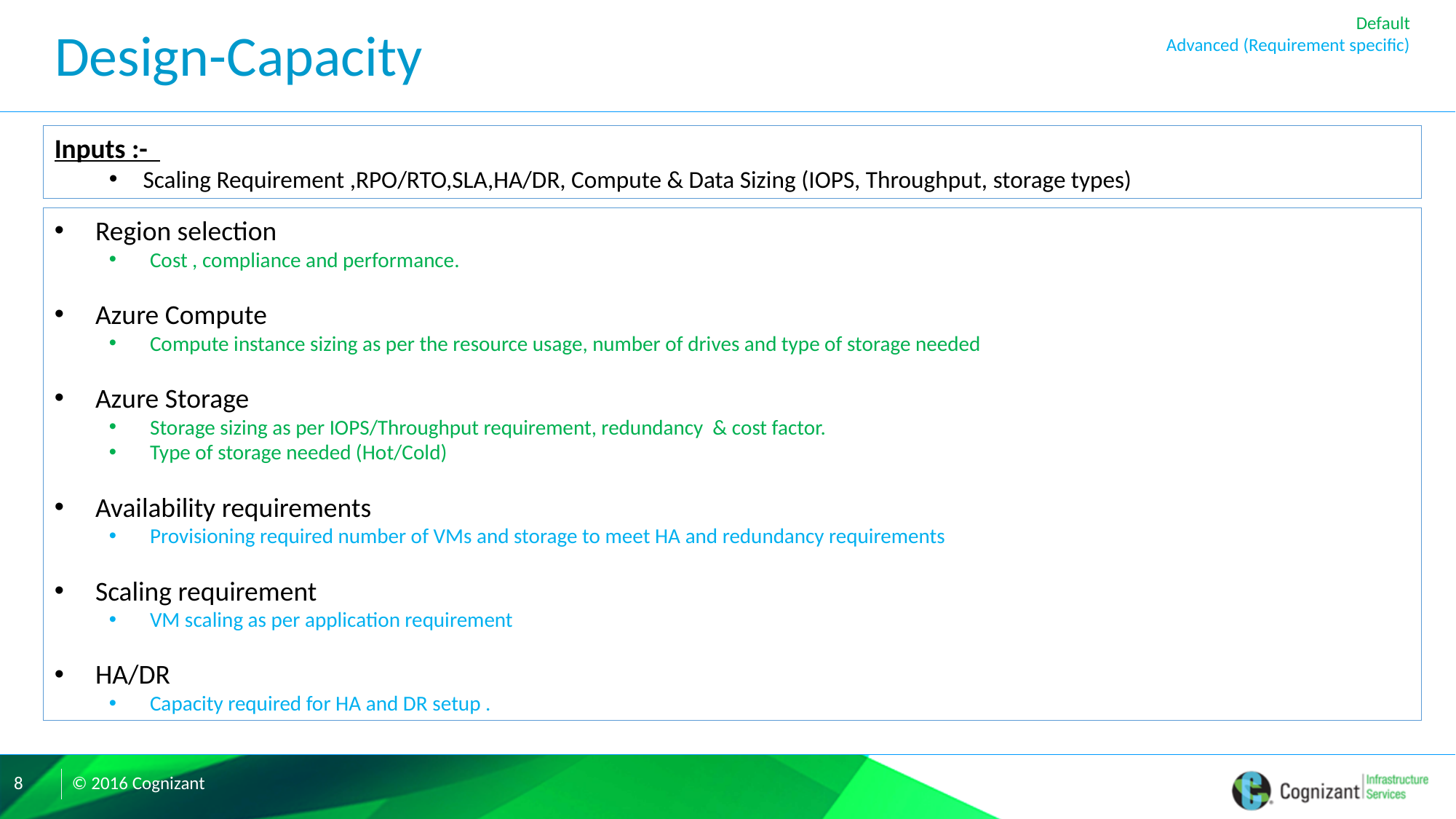

Default
Advanced (Requirement specific)
Design-Capacity
Inputs :-
Scaling Requirement ,RPO/RTO,SLA,HA/DR, Compute & Data Sizing (IOPS, Throughput, storage types)
Region selection
Cost , compliance and performance.

Azure Compute
Compute instance sizing as per the resource usage, number of drives and type of storage needed

Azure Storage
Storage sizing as per IOPS/Throughput requirement, redundancy  & cost factor.
Type of storage needed (Hot/Cold)

Availability requirements
Provisioning required number of VMs and storage to meet HA and redundancy requirements

Scaling requirement
VM scaling as per application requirement

HA/DR
Capacity required for HA and DR setup .